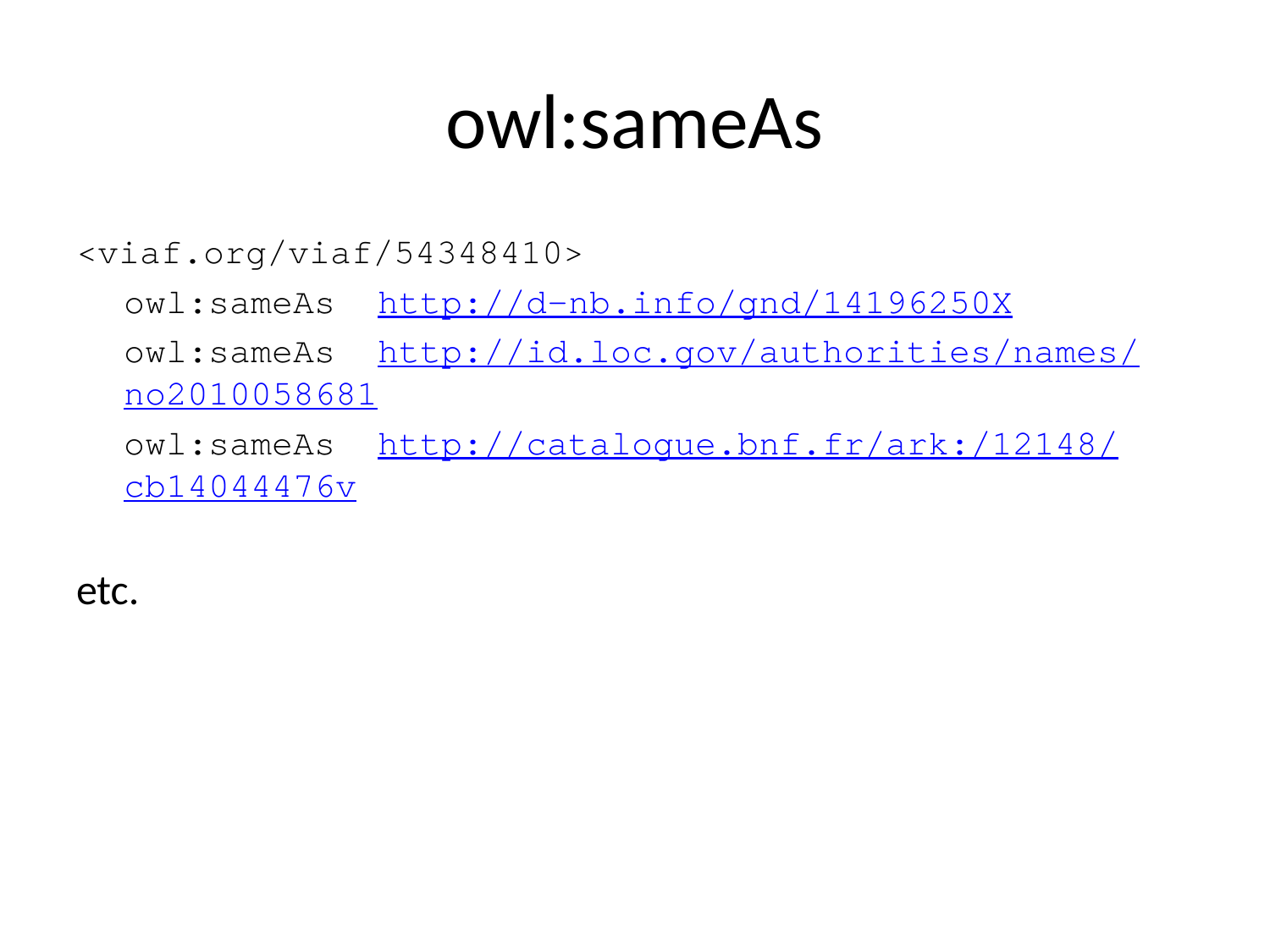

# owl:sameAs
<viaf.org/viaf/54348410>
	owl:sameAs	http://d-nb.info/gnd/14196250X
	owl:sameAs	http://id.loc.gov/authorities/names/no2010058681
	owl:sameAs	http://catalogue.bnf.fr/ark:/12148/cb14044476v

etc.